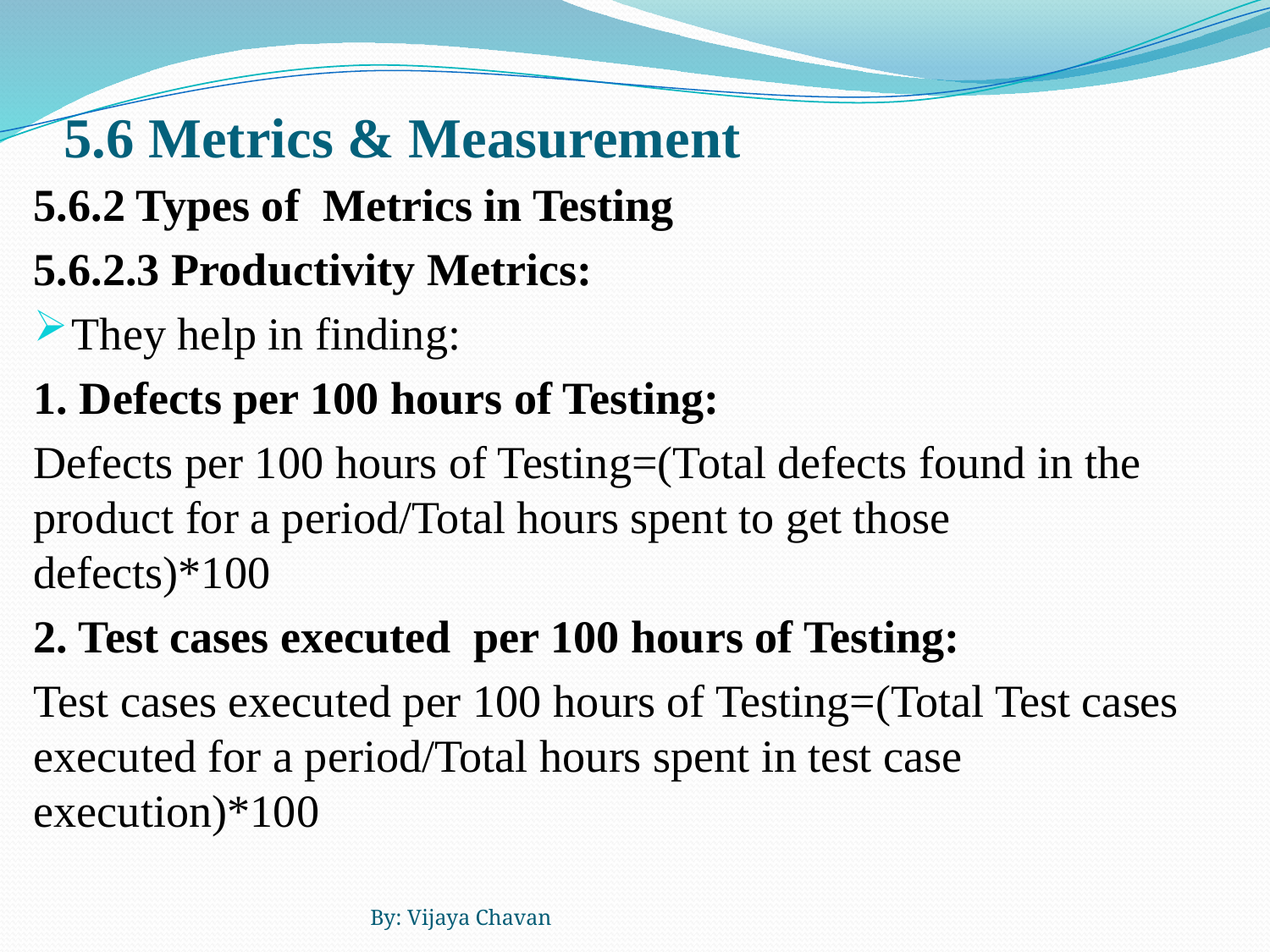

# 5.6 Metrics & Measurement
5.6.2 Types of  Metrics in Testing
5.6.2.3 Productivity Metrics:
They help in finding:
1. Defects per 100 hours of Testing:
Defects per 100 hours of Testing=(Total defects found in the product for a period/Total hours spent to get those defects)*100
2. Test cases executed  per 100 hours of Testing:
Test cases executed per 100 hours of Testing=(Total Test cases executed for a period/Total hours spent in test case execution)*100

By: Vijaya Chavan